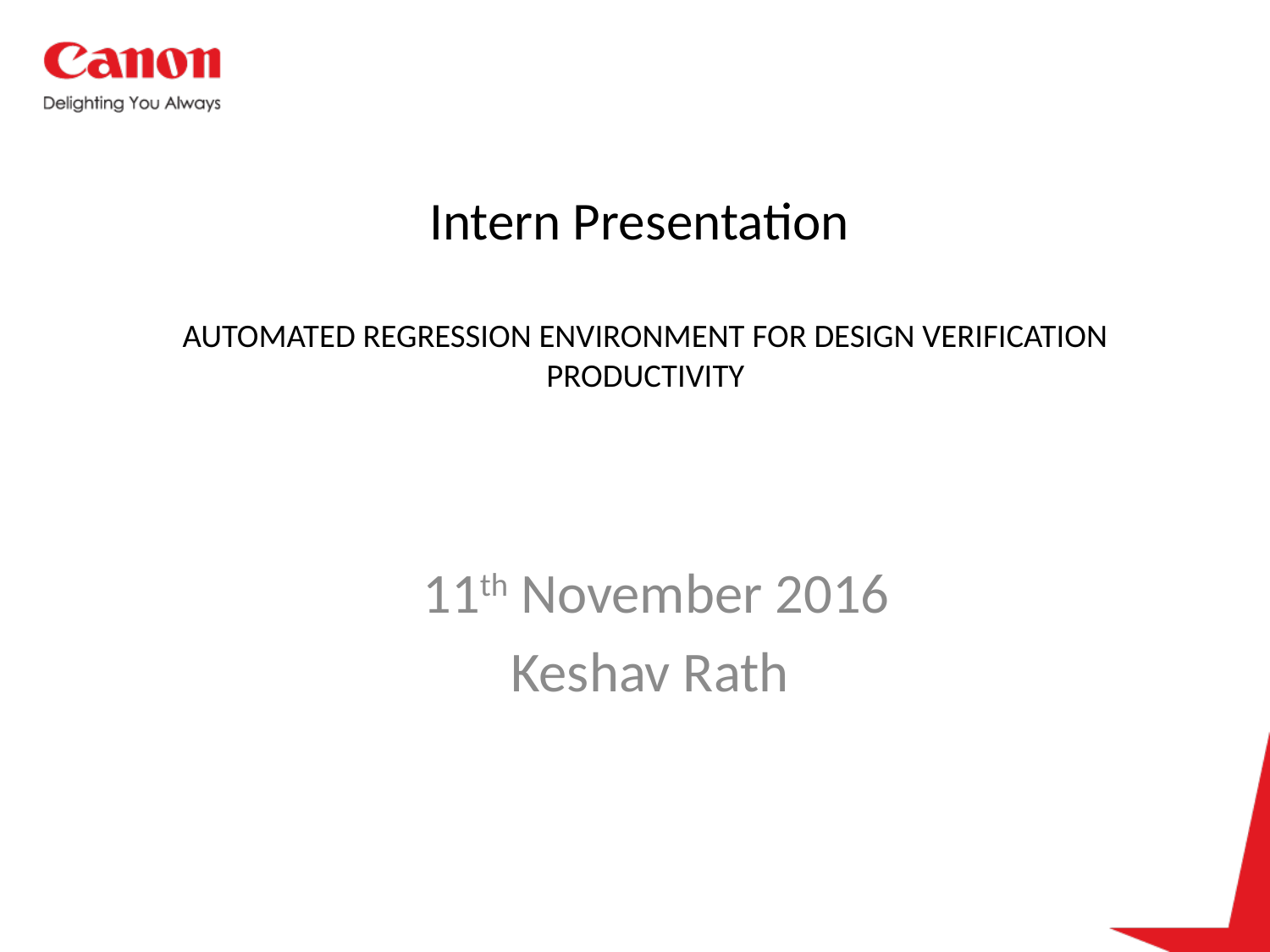

# Intern Presentation AUTOMATED REGRESSION ENVIRONMENT FOR DESIGN VERIFICATION PRODUCTIVITY
11th November 2016
Keshav Rath